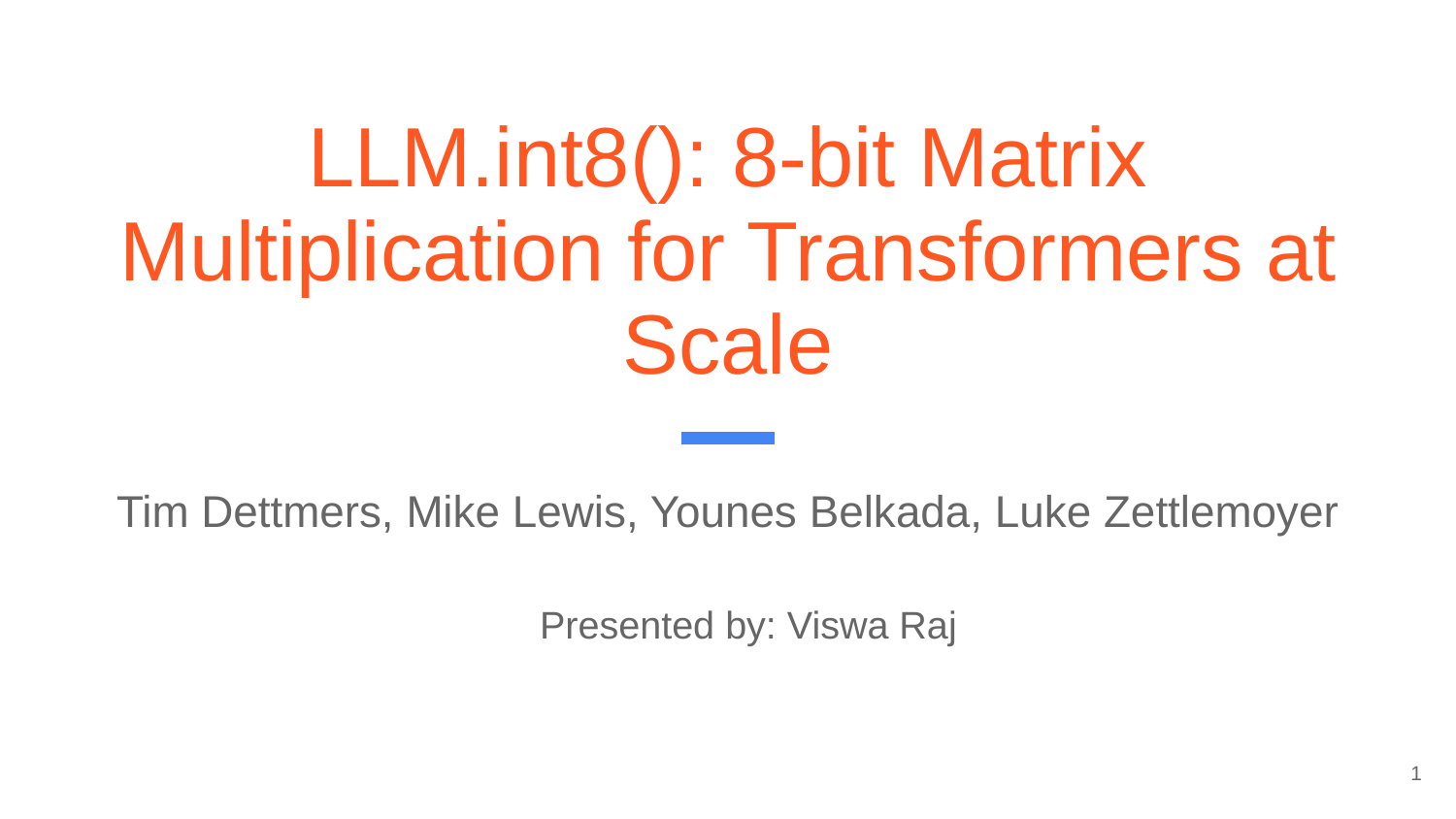

# LLM.int8(): 8-bit Matrix Multiplication for Transformers at Scale
Tim Dettmers, Mike Lewis, Younes Belkada, Luke Zettlemoyer
Presented by: Viswa Raj
1